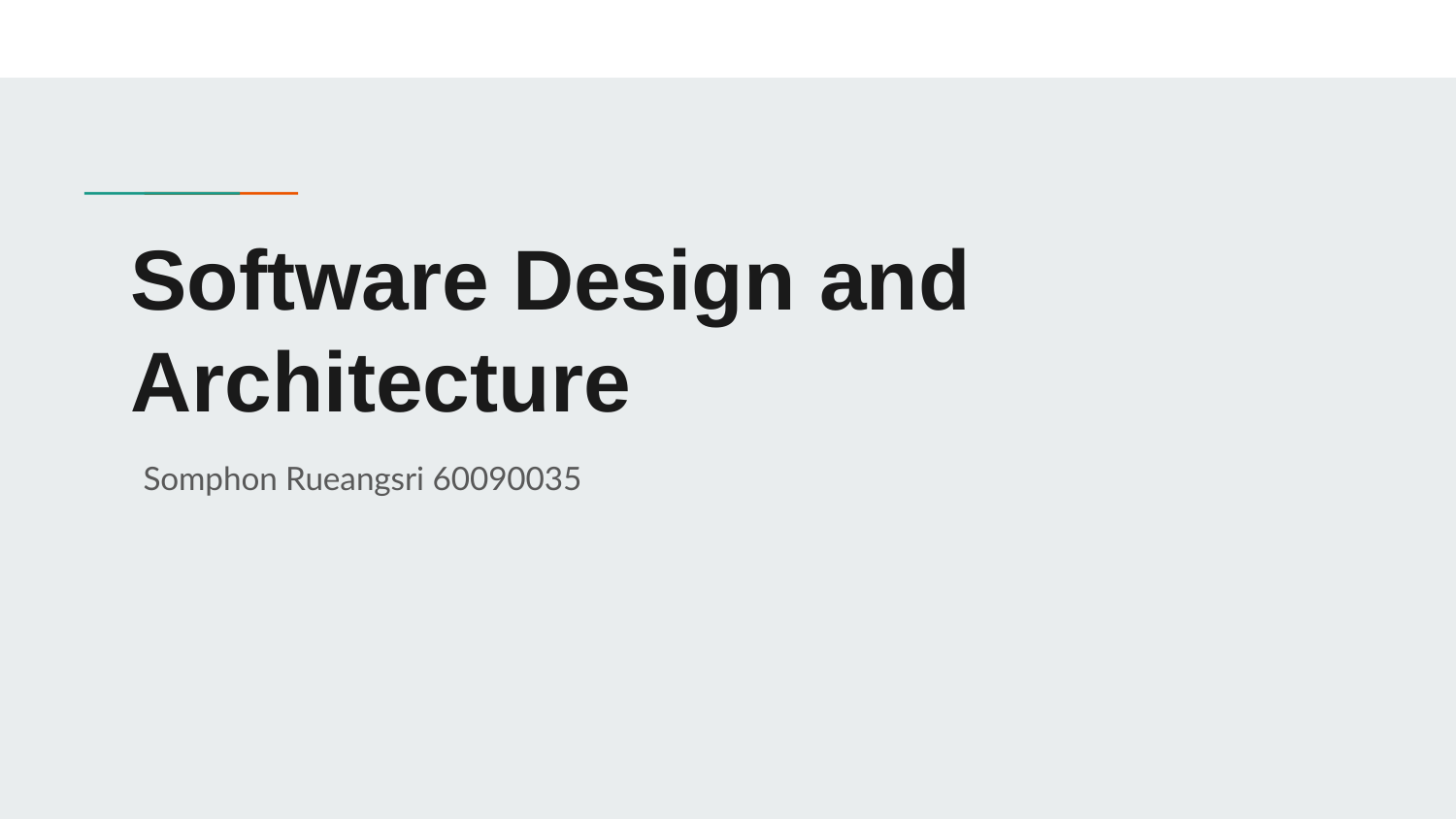

# Software Design and Architecture
Somphon Rueangsri 60090035